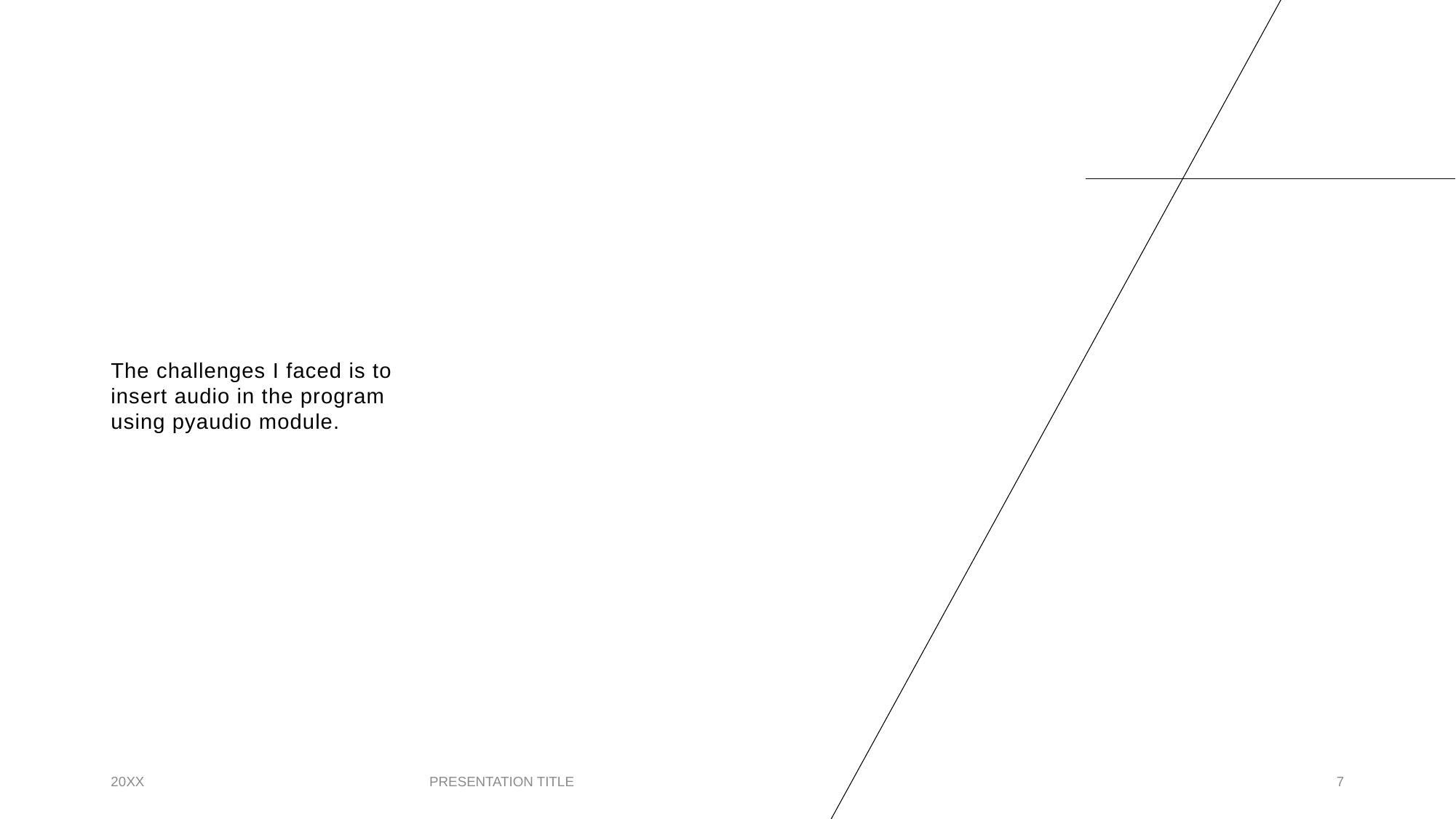

The challenges I faced is to  insert audio in the program using pyaudio module.
20XX
PRESENTATION TITLE
7